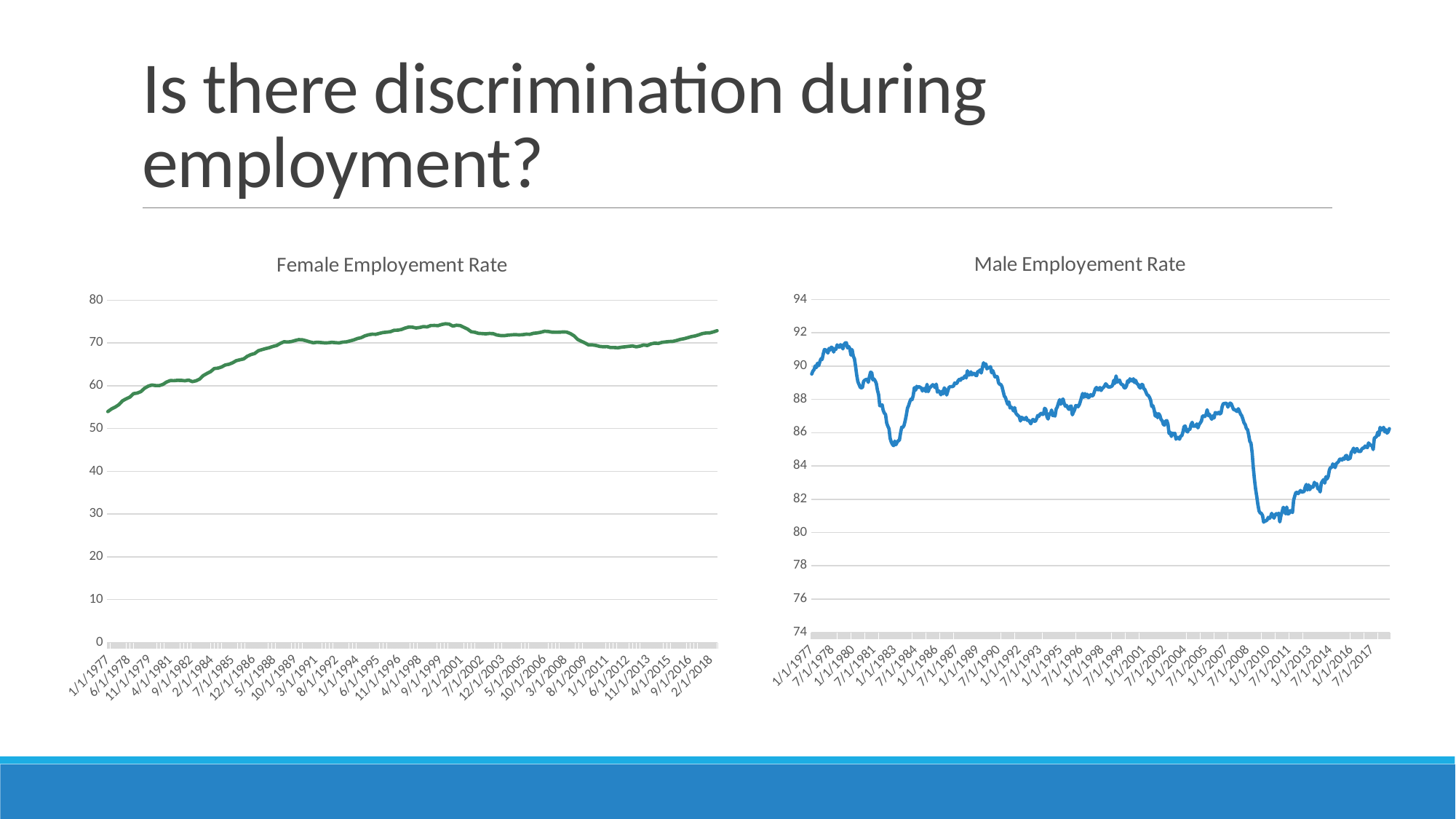

# Is there discrimination during employment?

### Chart: Female Employement Rate

| Category | value |
|---|---|
| 28126 | 53.968590411644 |
| 28216 | 54.5867881266628 |
| 28307 | 55.0137197292314 |
| 28399 | 55.5827141477164 |
| 28491 | 56.4872092119567 |
| 28581 | 56.9565134538032 |
| 28672 | 57.3520762340107 |
| 28764 | 58.1616959688207 |
| 28856 | 58.2920019546442 |
| 28946 | 58.6295188244982 |
| 29037 | 59.4166155747405 |
| 29129 | 59.9096040116918 |
| 29221 | 60.1811497320496 |
| 29312 | 60.0544467161748 |
| 29403 | 60.0365176759893 |
| 29495 | 60.3136698019198 |
| 29587 | 60.8729201031593 |
| 29677 | 61.2144758188104 |
| 29768 | 61.1911268253364 |
| 29860 | 61.2735883732536 |
| 29952 | 61.2627714155855 |
| 30042 | 61.1616814443059 |
| 30133 | 61.3361054121159 |
| 30225 | 60.9628439255183 |
| 30317 | 61.1596661152335 |
| 30407 | 61.5607418647819 |
| 30498 | 62.3784167110705 |
| 30590 | 62.8741292458659 |
| 30682 | 63.3007102858548 |
| 30773 | 64.0259030296322 |
| 30864 | 64.1194600942108 |
| 30956 | 64.3978442984636 |
| 31048 | 64.8621420449241 |
| 31138 | 65.0220816371683 |
| 31229 | 65.3775904215725 |
| 31321 | 65.8642442206772 |
| 31413 | 66.0826593699778 |
| 31503 | 66.2692381720029 |
| 31594 | 66.889895519001 |
| 31686 | 67.295009000729 |
| 31778 | 67.535417846437 |
| 31868 | 68.1922285837684 |
| 31959 | 68.4476798778715 |
| 32051 | 68.6910115166547 |
| 32143 | 68.8975399837916 |
| 32234 | 69.1899851441083 |
| 32325 | 69.4130284987187 |
| 32417 | 69.9098552874675 |
| 32509 | 70.2903260979022 |
| 32599 | 70.2165039698154 |
| 32690 | 70.3269584259909 |
| 32782 | 70.5711964884211 |
| 32874 | 70.7786705946496 |
| 32964 | 70.7424731838751 |
| 33055 | 70.5311345832719 |
| 33147 | 70.25790349028 |
| 33239 | 70.0457189935953 |
| 33329 | 70.1778317407426 |
| 33420 | 70.1129608078633 |
| 33512 | 70.026435282376 |
| 33604 | 70.0422786914627 |
| 33695 | 70.1579468615211 |
| 33786 | 70.0745818490351 |
| 33878 | 70.0105398808944 |
| 33970 | 70.1982507148865 |
| 34060 | 70.2725549817062 |
| 34151 | 70.4834083303736 |
| 34243 | 70.7127941160634 |
| 34335 | 71.0437271298255 |
| 34425 | 71.2366380287619 |
| 34516 | 71.6556767644018 |
| 34608 | 71.9096843693221 |
| 34700 | 72.0593301244104 |
| 34790 | 72.0231582898021 |
| 34881 | 72.2463673752445 |
| 34973 | 72.4500979606618 |
| 35065 | 72.529458657716 |
| 35156 | 72.6420436883474 |
| 35247 | 72.9587492920643 |
| 35339 | 72.9958339499774 |
| 35431 | 73.1479357115481 |
| 35521 | 73.4828738380711 |
| 35612 | 73.723913294674 |
| 35704 | 73.6959531954703 |
| 35796 | 73.5034691155059 |
| 35886 | 73.6263887074316 |
| 35977 | 73.8350175811424 |
| 36069 | 73.7516771375994 |
| 36161 | 74.0719848755046 |
| 36251 | 74.0936359645869 |
| 36342 | 74.0615788726818 |
| 36434 | 74.3253055980249 |
| 36526 | 74.4936330696393 |
| 36617 | 74.4082069390894 |
| 36708 | 73.944773466256 |
| 36800 | 74.1430813689556 |
| 36892 | 74.077377282471 |
| 36982 | 73.6623802061152 |
| 37073 | 73.2580300229412 |
| 37165 | 72.6342040737512 |
| 37257 | 72.5074534818923 |
| 37347 | 72.243161157821 |
| 37438 | 72.1967880135391 |
| 37530 | 72.1350376264825 |
| 37622 | 72.2303973597773 |
| 37712 | 72.1789238674893 |
| 37803 | 71.8679755490171 |
| 37895 | 71.7395948152625 |
| 37987 | 71.70278112274 |
| 38078 | 71.829653710057 |
| 38169 | 71.8961011157432 |
| 38261 | 71.952172573508 |
| 38353 | 71.8885338970716 |
| 38443 | 71.9317989836948 |
| 38534 | 72.0609118302267 |
| 38626 | 72.0245014445151 |
| 38718 | 72.2684520875691 |
| 38808 | 72.3528697743191 |
| 38899 | 72.5081788558999 |
| 38991 | 72.7447052509233 |
| 39083 | 72.6933532025638 |
| 39173 | 72.5284471281214 |
| 39264 | 72.5142014930556 |
| 39356 | 72.5240277272016 |
| 39448 | 72.5815790442349 |
| 39539 | 72.552542366217 |
| 39630 | 72.2213691610041 |
| 39722 | 71.6993418069523 |
| 39814 | 70.8338219886892 |
| 39904 | 70.4120582288036 |
| 39995 | 70.0142150642592 |
| 40087 | 69.5321005275509 |
| 40179 | 69.5541256519735 |
| 40269 | 69.4221787503973 |
| 40360 | 69.2070785670643 |
| 40452 | 69.1114453210341 |
| 40544 | 69.1533336236708 |
| 40634 | 68.933366756127 |
| 40725 | 68.9349038517316 |
| 40817 | 68.8736115402986 |
| 40909 | 69.0224364184347 |
| 41000 | 69.111080617902 |
| 41091 | 69.2150522489241 |
| 41183 | 69.3076673194596 |
| 41275 | 69.089644447353 |
| 41365 | 69.2591922726699 |
| 41456 | 69.5484026706923 |
| 41548 | 69.4006400332904 |
| 41640 | 69.7913147134138 |
| 41730 | 69.9538702585398 |
| 41821 | 69.8997122924077 |
| 41913 | 70.1511579401956 |
| 42005 | 70.25077270816 |
| 42095 | 70.3341465408512 |
| 42186 | 70.3745583638176 |
| 42278 | 70.5902093493684 |
| 42370 | 70.8430117508821 |
| 42461 | 71.0025469199944 |
| 42552 | 71.2331361061227 |
| 42644 | 71.4802282777113 |
| 42736 | 71.6461314849583 |
| 42826 | 71.8968958447615 |
| 42917 | 72.2017886848522 |
| 43009 | 72.3428579142874 |
| 43101 | 72.3616761843534 |
| 43191 | 72.5858641476596 |
| 43282 | 72.8707797582531 |

### Chart: Male Employement Rate

| Category | value |
|---|---|
| 28126 | 89.531388562186 |
| 28157 | 89.7071170926056 |
| 28185 | 89.7898561918876 |
| 28216 | 90.0132883841539 |
| 28246 | 89.9141900808893 |
| 28277 | 90.1724904887686 |
| 28307 | 90.0306026957616 |
| 28338 | 90.2633896949785 |
| 28369 | 90.4499391190973 |
| 28399 | 90.4041856598408 |
| 28430 | 90.7448181518179 |
| 28460 | 91.0001088642931 |
| 28491 | 90.9757719246538 |
| 28522 | 90.9096263160224 |
| 28550 | 90.7889253700012 |
| 28581 | 91.0655191697086 |
| 28611 | 90.9744444505088 |
| 28642 | 91.1409950035967 |
| 28672 | 91.0867419593562 |
| 28703 | 90.8490913271292 |
| 28734 | 91.049432250254 |
| 28764 | 91.0116190795948 |
| 28795 | 91.2779324659262 |
| 28825 | 91.1861382109261 |
| 28856 | 91.1404177578437 |
| 28887 | 91.2877733191098 |
| 28915 | 91.2241363412293 |
| 28946 | 91.0388501114182 |
| 28976 | 91.3003815630905 |
| 29007 | 91.3951188483874 |
| 29037 | 91.4062904202333 |
| 29068 | 91.097972453747 |
| 29099 | 91.1853772529055 |
| 29129 | 91.0682099700402 |
| 29160 | 90.6641904968806 |
| 29190 | 90.9965549339618 |
| 29221 | 90.6014153893854 |
| 29252 | 90.448218214207 |
| 29281 | 89.9992665754007 |
| 29312 | 89.4703235887683 |
| 29342 | 89.0660390687185 |
| 29373 | 88.9053776996668 |
| 29403 | 88.7354585625272 |
| 29434 | 88.7007069865415 |
| 29465 | 88.7248331693923 |
| 29495 | 89.0911962528572 |
| 29526 | 89.1628527914849 |
| 29556 | 89.1937770743314 |
| 29587 | 89.2113054022968 |
| 29618 | 89.0283209805236 |
| 29646 | 89.3505097106075 |
| 29677 | 89.6328704052107 |
| 29707 | 89.6130486920642 |
| 29738 | 89.1776226454322 |
| 29768 | 89.2259126238375 |
| 29799 | 89.1152383218481 |
| 29830 | 88.9585514471873 |
| 29860 | 88.5541350437823 |
| 29891 | 88.2828084391339 |
| 29921 | 87.6268256030682 |
| 29952 | 87.6277466911933 |
| 29983 | 87.6805048253827 |
| 30011 | 87.3385671264231 |
| 30042 | 87.1797824776293 |
| 30072 | 87.0955694074276 |
| 30103 | 86.5796404017765 |
| 30133 | 86.389284536116 |
| 30164 | 86.2392489899296 |
| 30195 | 85.6567330880573 |
| 30225 | 85.4402066925965 |
| 30256 | 85.2997479663571 |
| 30286 | 85.2231335639331 |
| 30317 | 85.4934635046123 |
| 30348 | 85.2801102523122 |
| 30376 | 85.422557738588 |
| 30407 | 85.5226403645237 |
| 30437 | 85.5373951662195 |
| 30468 | 85.974925749477 |
| 30498 | 86.3318417364469 |
| 30529 | 86.3208387707571 |
| 30560 | 86.4298091420956 |
| 30590 | 86.7060295420836 |
| 30621 | 87.0554877678365 |
| 30651 | 87.4707356488082 |
| 30682 | 87.6322041656433 |
| 30713 | 87.859205632705 |
| 30742 | 88.0220330060978 |
| 30773 | 87.9853913574535 |
| 30803 | 88.2337548153924 |
| 30834 | 88.7069899752616 |
| 30864 | 88.5500370396069 |
| 30895 | 88.7872985794353 |
| 30926 | 88.7144548049323 |
| 30956 | 88.7690409198219 |
| 30987 | 88.7230078305795 |
| 31017 | 88.6888203864626 |
| 31048 | 88.5102698052227 |
| 31079 | 88.6351496550064 |
| 31107 | 88.6665996933232 |
| 31138 | 88.4757261909337 |
| 31168 | 88.9068396420137 |
| 31199 | 88.4704097219222 |
| 31229 | 88.6772176748793 |
| 31260 | 88.7335945103162 |
| 31291 | 88.8183501878103 |
| 31321 | 88.8835838188012 |
| 31352 | 88.8206954981661 |
| 31382 | 88.7068197297055 |
| 31413 | 88.9198468352524 |
| 31444 | 88.4425036625597 |
| 31472 | 88.5203799712175 |
| 31503 | 88.4645526961058 |
| 31533 | 88.2798371698693 |
| 31564 | 88.4919364346519 |
| 31594 | 88.3420323066381 |
| 31625 | 88.6941081057778 |
| 31656 | 88.57025481409 |
| 31686 | 88.2691983888812 |
| 31717 | 88.5014517399088 |
| 31747 | 88.7201996360257 |
| 31778 | 88.766916690207 |
| 31809 | 88.7698295372379 |
| 31837 | 88.7725350302842 |
| 31868 | 88.808265815287 |
| 31898 | 88.988411538483 |
| 31929 | 88.9383408131434 |
| 31959 | 88.9886665477328 |
| 31990 | 89.1306604190012 |
| 32021 | 89.2072730796278 |
| 32051 | 89.1502395002306 |
| 32082 | 89.2733466094735 |
| 32112 | 89.2416231168178 |
| 32143 | 89.3244329598111 |
| 32174 | 89.4176845672996 |
| 32203 | 89.2928607753191 |
| 32234 | 89.7238512671834 |
| 32264 | 89.476917925838 |
| 32295 | 89.4682154845401 |
| 32325 | 89.6577840909565 |
| 32356 | 89.4820440783715 |
| 32387 | 89.5532731359157 |
| 32417 | 89.5747200133527 |
| 32448 | 89.4559401026852 |
| 32478 | 89.4300909129198 |
| 32509 | 89.6861676737487 |
| 32540 | 89.6842579788179 |
| 32568 | 89.7750618299393 |
| 32599 | 89.5892393078964 |
| 32629 | 89.9078474532545 |
| 32660 | 90.2047463770474 |
| 32690 | 89.9931771102585 |
| 32721 | 90.1356013905594 |
| 32752 | 89.8393793128342 |
| 32782 | 89.9215775142064 |
| 32813 | 89.8937156326877 |
| 32843 | 89.9688553476606 |
| 32874 | 89.6054055695826 |
| 32905 | 89.7332785519242 |
| 32933 | 89.5416407028186 |
| 32964 | 89.3506950376124 |
| 32994 | 89.3948466107164 |
| 33025 | 89.3540080409036 |
| 33055 | 89.0084765837733 |
| 33086 | 88.9085980678582 |
| 33117 | 88.9015641403444 |
| 33147 | 88.7717240930331 |
| 33178 | 88.4846411752362 |
| 33208 | 88.2067826075666 |
| 33239 | 88.1133541482028 |
| 33270 | 87.8971003113828 |
| 33298 | 87.7021565016374 |
| 33329 | 87.8486778279064 |
| 33359 | 87.4885499386296 |
| 33390 | 87.5401507556336 |
| 33420 | 87.468942424549 |
| 33451 | 87.3094483297873 |
| 33482 | 87.5095249718062 |
| 33512 | 87.1783431093225 |
| 33543 | 87.0898210516715 |
| 33573 | 87.0271532098927 |
| 33604 | 86.961041388565 |
| 33635 | 86.705122912042 |
| 33664 | 86.9241894997844 |
| 33695 | 86.8805992093816 |
| 33725 | 86.7922956466356 |
| 33756 | 86.8252190345244 |
| 33786 | 86.9211697853363 |
| 33817 | 86.7408418377014 |
| 33848 | 86.7593323041498 |
| 33878 | 86.6626797407702 |
| 33909 | 86.5383285710202 |
| 33939 | 86.72570861897 |
| 33970 | 86.7999336688698 |
| 34001 | 86.6931072585188 |
| 34029 | 86.6943519320172 |
| 34060 | 86.8355063671188 |
| 34090 | 87.0347971636269 |
| 34121 | 86.984585632307 |
| 34151 | 87.1111477062941 |
| 34182 | 87.1632849011175 |
| 34213 | 87.0911516419198 |
| 34243 | 87.1232112443654 |
| 34274 | 87.4686203173375 |
| 34304 | 87.3983057896116 |
| 34335 | 86.9699141298659 |
| 34366 | 86.8236747866319 |
| 34394 | 87.1376292298426 |
| 34425 | 87.1122499638226 |
| 34455 | 87.361772199389 |
| 34486 | 87.0281960638777 |
| 34516 | 87.0582385932636 |
| 34547 | 87.0041527531922 |
| 34578 | 87.4246548786493 |
| 34608 | 87.5513355533454 |
| 34639 | 87.7931430337972 |
| 34669 | 87.9842653773548 |
| 34700 | 87.7106264018306 |
| 34731 | 87.9516209495608 |
| 34759 | 88.0228097175848 |
| 34790 | 87.7443049893839 |
| 34820 | 87.5904747466802 |
| 34851 | 87.6441763043526 |
| 34881 | 87.5100444770333 |
| 34912 | 87.4023921981784 |
| 34943 | 87.5747323847635 |
| 34973 | 87.6084740954436 |
| 35004 | 87.076268271426 |
| 35034 | 87.2329391975378 |
| 35065 | 87.3811409478936 |
| 35096 | 87.6273128547044 |
| 35125 | 87.6190104079918 |
| 35156 | 87.56134237496 |
| 35186 | 87.6832507215118 |
| 35217 | 87.8775282015964 |
| 35247 | 88.1197085149611 |
| 35278 | 88.355607656435 |
| 35309 | 88.1351109770854 |
| 35339 | 88.3516142700149 |
| 35370 | 88.162532390858 |
| 35400 | 88.3105178133571 |
| 35431 | 88.1073655213299 |
| 35462 | 88.1622884031637 |
| 35490 | 88.2907516885872 |
| 35521 | 88.2113978397575 |
| 35551 | 88.234674096315 |
| 35582 | 88.4204106263604 |
| 35612 | 88.6329624340267 |
| 35643 | 88.7215618647902 |
| 35674 | 88.5821996029658 |
| 35704 | 88.5834258465561 |
| 35735 | 88.7147139042247 |
| 35765 | 88.5406096435244 |
| 35796 | 88.6611909194806 |
| 35827 | 88.7147367455216 |
| 35855 | 88.8036612545982 |
| 35886 | 88.9397582394898 |
| 35916 | 88.8629992651904 |
| 35947 | 88.7475854818079 |
| 35977 | 88.7530274667484 |
| 36008 | 88.7556886317291 |
| 36039 | 88.77979711615 |
| 36069 | 88.8567837230845 |
| 36100 | 89.149680297439 |
| 36130 | 88.9670897394548 |
| 36161 | 89.411305431813 |
| 36192 | 89.0411384870469 |
| 36220 | 89.1026219684278 |
| 36251 | 89.1604146632372 |
| 36281 | 88.9636793853008 |
| 36312 | 88.8909717058125 |
| 36342 | 88.8823531215632 |
| 36373 | 88.7039831455285 |
| 36404 | 88.6916411707051 |
| 36434 | 88.81458518295631 |
| 36465 | 89.1180726550932 |
| 36495 | 89.0356569665493 |
| 36526 | 89.2343281658616 |
| 36557 | 89.1707481837061 |
| 36586 | 89.105026540268 |
| 36617 | 89.2401539782915 |
| 36647 | 89.018486736006 |
| 36678 | 89.1466616907402 |
| 36708 | 88.9576161186864 |
| 36739 | 88.9084750817111 |
| 36770 | 88.7533274638499 |
| 36800 | 88.6860080442991 |
| 36831 | 88.9011513320323 |
| 36861 | 88.8998457162373 |
| 36892 | 88.6505281751047 |
| 36923 | 88.5946780260601 |
| 36951 | 88.4206057997217 |
| 36982 | 88.2697674112841 |
| 37012 | 88.2403616965587 |
| 37043 | 88.1254583153572 |
| 37073 | 87.94885171328 |
| 37104 | 87.5787887264652 |
| 37135 | 87.614596711935 |
| 37165 | 87.3684847129032 |
| 37196 | 87.000349914456 |
| 37226 | 87.1656769015233 |
| 37257 | 86.9046720453818 |
| 37288 | 87.1420748167955 |
| 37316 | 87.0288226727441 |
| 37347 | 86.7931390192834 |
| 37377 | 86.7267590396579 |
| 37408 | 86.503925228294 |
| 37438 | 86.4550973594519 |
| 37469 | 86.7025290821535 |
| 37500 | 86.7260576396499 |
| 37530 | 86.5097871437953 |
| 37561 | 85.9512632220626 |
| 37591 | 86.0229855363253 |
| 37622 | 85.7778530507086 |
| 37653 | 85.971947051501 |
| 37681 | 85.9187837703551 |
| 37712 | 85.9654711675331 |
| 37742 | 85.6134844737754 |
| 37773 | 85.7122818082805 |
| 37803 | 85.7177559815226 |
| 37834 | 85.6096591609935 |
| 37865 | 85.8025830509572 |
| 37895 | 85.814581677424 |
| 37926 | 86.043215699652 |
| 37956 | 86.3778649615678 |
| 37987 | 86.3978852347865 |
| 38018 | 86.1160260526596 |
| 38047 | 86.047990517054 |
| 38078 | 86.2134537997059 |
| 38108 | 86.2050721114466 |
| 38139 | 86.4863408494557 |
| 38169 | 86.6235869442568 |
| 38200 | 86.3905390296498 |
| 38231 | 86.4107920799399 |
| 38261 | 86.3874361620295 |
| 38292 | 86.5299632855052 |
| 38322 | 86.2917435486926 |
| 38353 | 86.4911037524774 |
| 38384 | 86.5861538481618 |
| 38412 | 86.6979617433061 |
| 38443 | 87.0029579016216 |
| 38473 | 87.005277660568 |
| 38504 | 86.9731767089878 |
| 38534 | 87.0886003253899 |
| 38565 | 87.3806941931195 |
| 38596 | 87.0267895174173 |
| 38626 | 87.1151922404208 |
| 38657 | 86.9305820265573 |
| 38687 | 86.8099044557644 |
| 38718 | 87.0190162869932 |
| 38749 | 86.8869981980602 |
| 38777 | 87.2143158144613 |
| 38808 | 87.1811636952954 |
| 38838 | 87.1381153943838 |
| 38869 | 87.2262122977711 |
| 38899 | 87.132268385241 |
| 38930 | 87.17784133433 |
| 38961 | 87.5683847389025 |
| 38991 | 87.750499016017 |
| 39022 | 87.7516439517456 |
| 39052 | 87.7716569890928 |
| 39083 | 87.7443751682631 |
| 39114 | 87.5415301026031 |
| 39142 | 87.7020093840036 |
| 39173 | 87.7817136266737 |
| 39203 | 87.7270925798971 |
| 39234 | 87.543120741983 |
| 39264 | 87.3859387046559 |
| 39295 | 87.3865223366064 |
| 39326 | 87.3196072596202 |
| 39356 | 87.2758530255142 |
| 39387 | 87.4430458574865 |
| 39417 | 87.2851122155977 |
| 39448 | 87.1136956312721 |
| 39479 | 87.0180436168493 |
| 39508 | 86.8114106400144 |
| 39539 | 86.5943085618236 |
| 39569 | 86.4948659002291 |
| 39600 | 86.2600494959214 |
| 39630 | 86.1893799693804 |
| 39661 | 85.8754241221069 |
| 39692 | 85.4762893365445 |
| 39722 | 85.3767642342716 |
| 39753 | 84.8129560083596 |
| 39783 | 83.9171590303504 |
| 39814 | 83.2017150438191 |
| 39845 | 82.6127161095906 |
| 39873 | 82.164766713388 |
| 39904 | 81.6862437103635 |
| 39934 | 81.2995292377532 |
| 39965 | 81.1764956927788 |
| 39995 | 81.1479531025248 |
| 40026 | 81.0311220699569 |
| 40057 | 80.6228199674731 |
| 40087 | 80.702122463474 |
| 40118 | 80.6969501247874 |
| 40148 | 80.7595823736168 |
| 40179 | 80.9087692055776 |
| 40210 | 80.8442215410662 |
| 40238 | 80.9517336041652 |
| 40269 | 81.1556196866002 |
| 40299 | 80.9708894917544 |
| 40330 | 80.8674036449034 |
| 40360 | 81.0761938728842 |
| 40391 | 81.1346190625661 |
| 40422 | 81.0676518794648 |
| 40452 | 81.1616285748127 |
| 40483 | 80.6410897336811 |
| 40513 | 81.0237686682457 |
| 40544 | 81.2498683446633 |
| 40575 | 81.5128381280197 |
| 40603 | 81.4171045056562 |
| 40634 | 81.1253990863044 |
| 40664 | 81.52914085808 |
| 40695 | 81.1153032886328 |
| 40725 | 81.1406194420793 |
| 40756 | 81.3150556159722 |
| 40787 | 81.2821322064547 |
| 40817 | 81.2048193639765 |
| 40848 | 81.9399919228014 |
| 40878 | 82.2045729793333 |
| 40909 | 82.4139275978165 |
| 40940 | 82.4058981912813 |
| 40969 | 82.3414050088156 |
| 41000 | 82.4368197002869 |
| 41030 | 82.5255970561181 |
| 41061 | 82.4226181447925 |
| 41091 | 82.4511690725807 |
| 41122 | 82.4573641178495 |
| 41153 | 82.717777572362 |
| 41183 | 82.8882538900641 |
| 41214 | 82.5540841311021 |
| 41244 | 82.8645968583269 |
| 41275 | 82.5762661269666 |
| 41306 | 82.762003966559 |
| 41334 | 82.7107607655461 |
| 41365 | 82.7412030392905 |
| 41395 | 83.0181204988393 |
| 41426 | 82.8756383181426 |
| 41456 | 82.9342931919485 |
| 41487 | 82.6274278497658 |
| 41518 | 82.6417572953466 |
| 41548 | 82.4444181448031 |
| 41579 | 82.9610740156465 |
| 41609 | 83.0895873396227 |
| 41640 | 83.1786827757258 |
| 41671 | 82.9711069072936 |
| 41699 | 83.3577842585132 |
| 41730 | 83.2200238772686 |
| 41760 | 83.3698698616104 |
| 41791 | 83.7551638451034 |
| 41821 | 83.9123470613068 |
| 41852 | 83.9055216354831 |
| 41883 | 84.1239598848851 |
| 41913 | 84.0456910779314 |
| 41944 | 83.903675981609 |
| 41974 | 84.1466329840349 |
| 42005 | 84.1963615368982 |
| 42036 | 84.2756367635285 |
| 42064 | 84.4133402892069 |
| 42095 | 84.4173915849428 |
| 42125 | 84.3516153775018 |
| 42156 | 84.4666894959858 |
| 42186 | 84.4124485315082 |
| 42217 | 84.6083594010536 |
| 42248 | 84.6339276481463 |
| 42278 | 84.3958872023247 |
| 42309 | 84.4345158752141 |
| 42339 | 84.4691515695835 |
| 42370 | 84.8218167896672 |
| 42401 | 84.9153442913578 |
| 42430 | 85.0726995400356 |
| 42461 | 84.8112903318309 |
| 42491 | 85.0125378684273 |
| 42522 | 85.0426777964075 |
| 42552 | 84.8801674647986 |
| 42583 | 84.8824561715634 |
| 42614 | 84.8673413443964 |
| 42644 | 85.0047329673506 |
| 42675 | 85.0872273102515 |
| 42705 | 85.0788839095896 |
| 42736 | 85.1987541523588 |
| 42767 | 85.1445978803452 |
| 42795 | 85.1059706392741 |
| 42826 | 85.3850081058466 |
| 42856 | 85.2972503343931 |
| 42887 | 85.2425182787523 |
| 42917 | 85.2308209775573 |
| 42948 | 84.9887930182403 |
| 42979 | 85.673879567755 |
| 43009 | 85.7236214305306 |
| 43040 | 85.7810121947212 |
| 43070 | 86.0349697760058 |
| 43101 | 85.85683821304 |
| 43132 | 86.3210135763838 |
| 43160 | 86.1555022271043 |
| 43191 | 86.219382333072 |
| 43221 | 86.324163819353 |
| 43252 | 86.053122161496 |
| 43282 | 86.1834388272706 |
| 43313 | 85.9805644873694 |
| 43344 | 86.0444436211468 |
| 43374 | 86.2462721528742 |